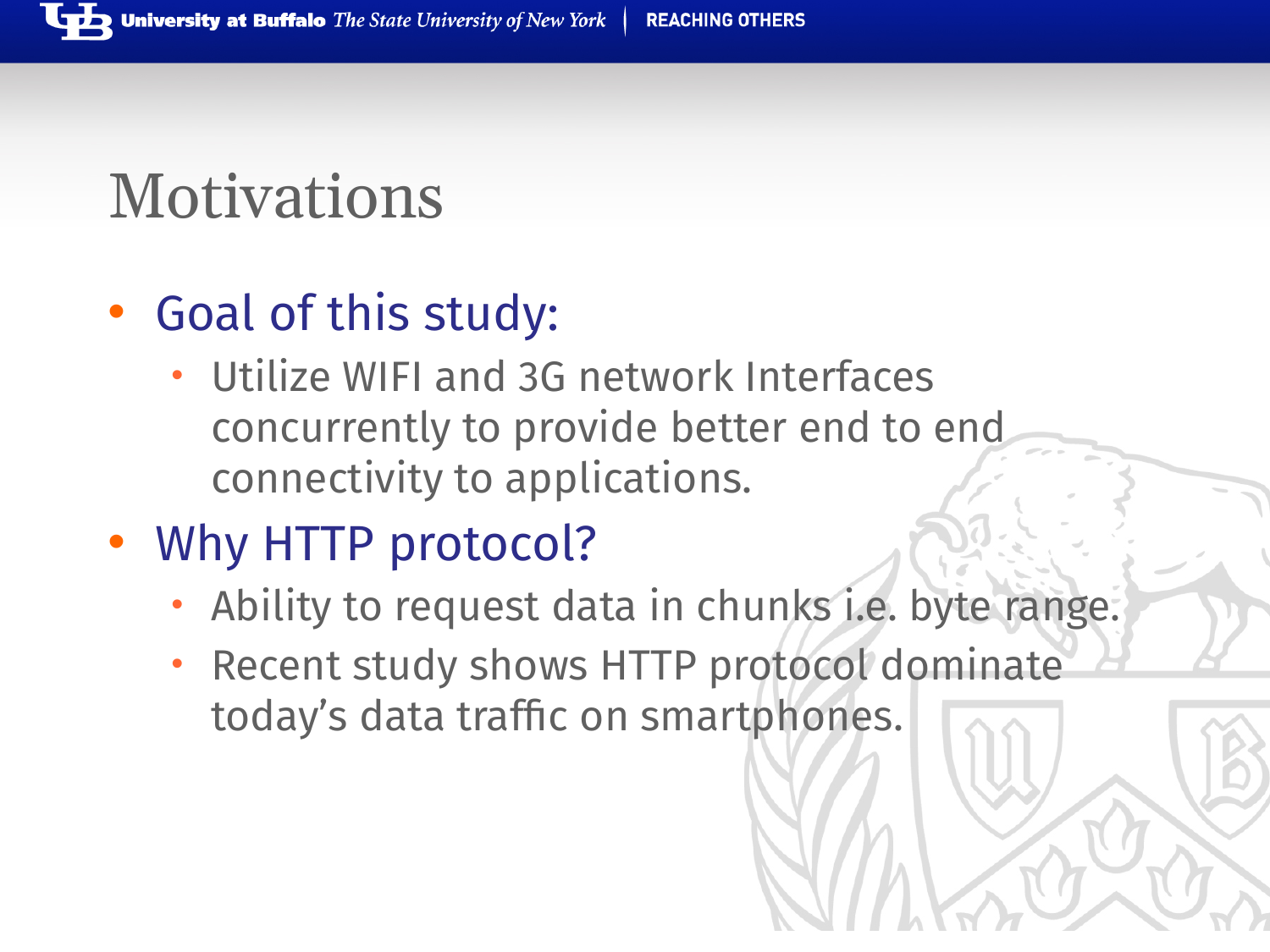

# Motivations
Goal of this study:
Utilize WIFI and 3G network Interfaces concurrently to provide better end to end connectivity to applications.
Why HTTP protocol?
Ability to request data in chunks i.e. byte range.
Recent study shows HTTP protocol dominate today’s data traffic on smartphones.